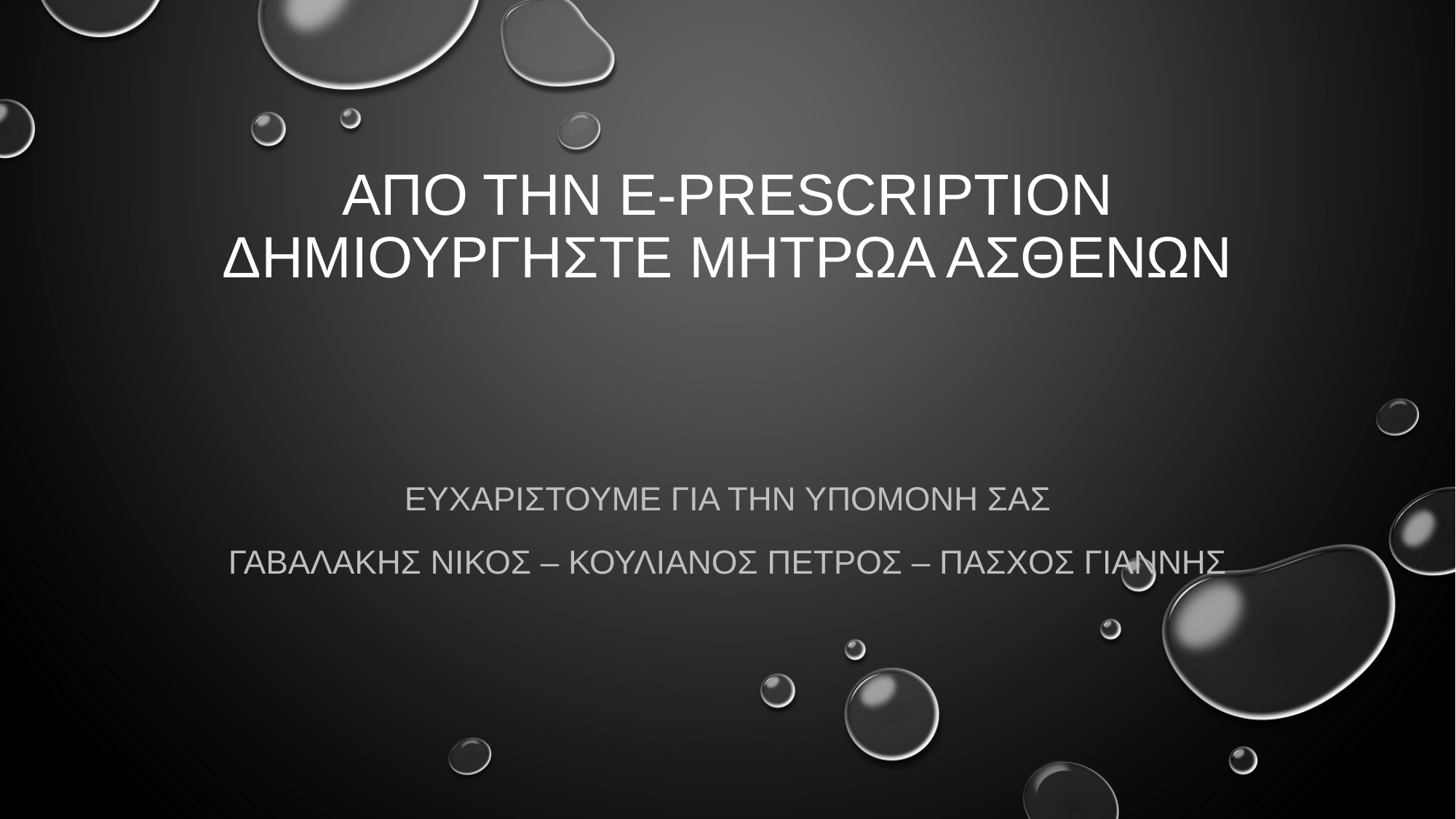

# Απο την e-prescription δημιουργηστε μητρωα ασθενων
Ευχαριστουμε για την υπομονη σας
Γαβαλακησ νικοσ – κουλιανοσ πετροσ – πασχοσ γιαννησ